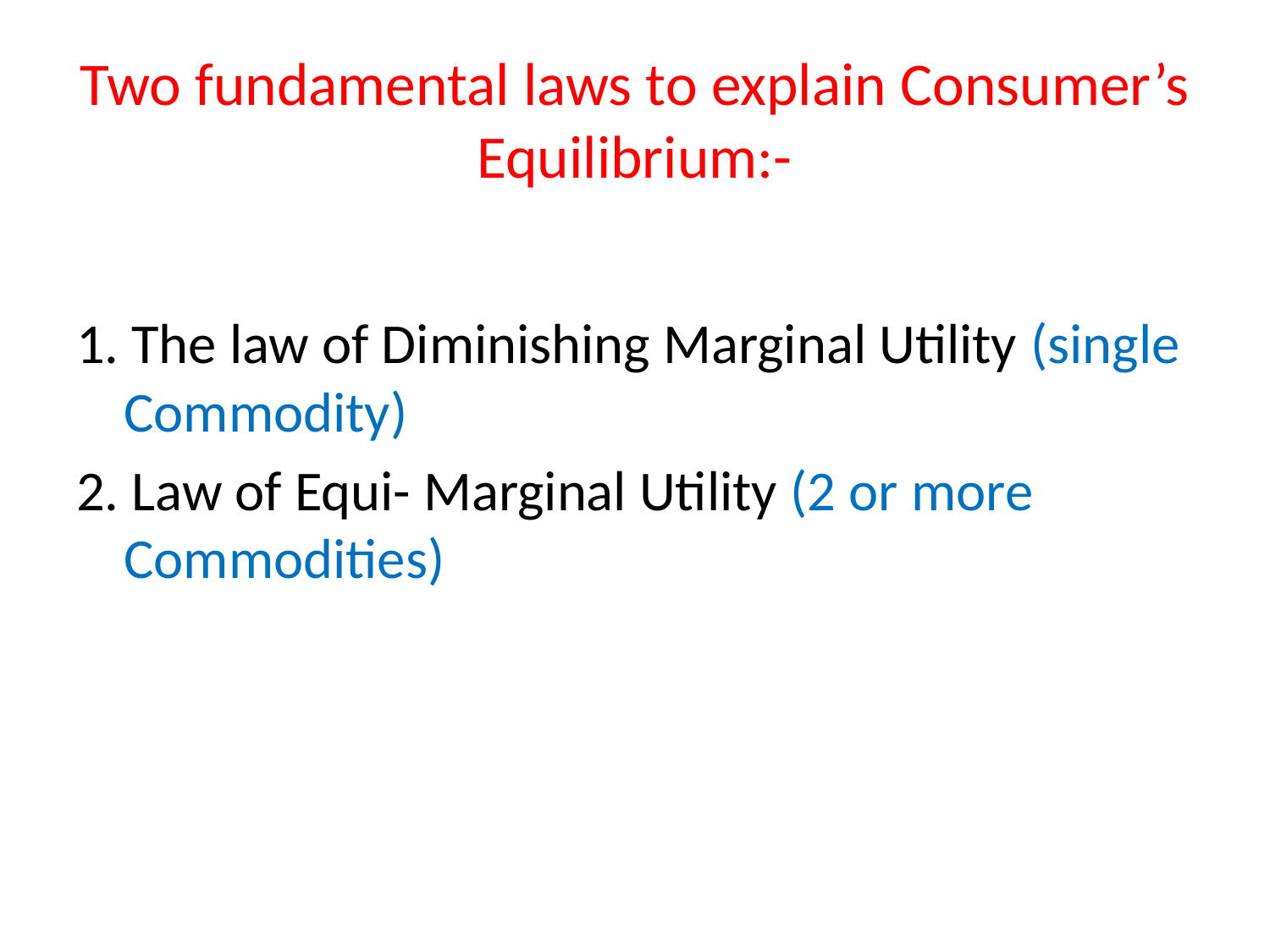

# Two fundamental laws to explain Consumer’s Equilibrium:-

1. The law of Diminishing Marginal Utility (single Commodity)
2. Law of Equi- Marginal Utility (2 or more Commodities)